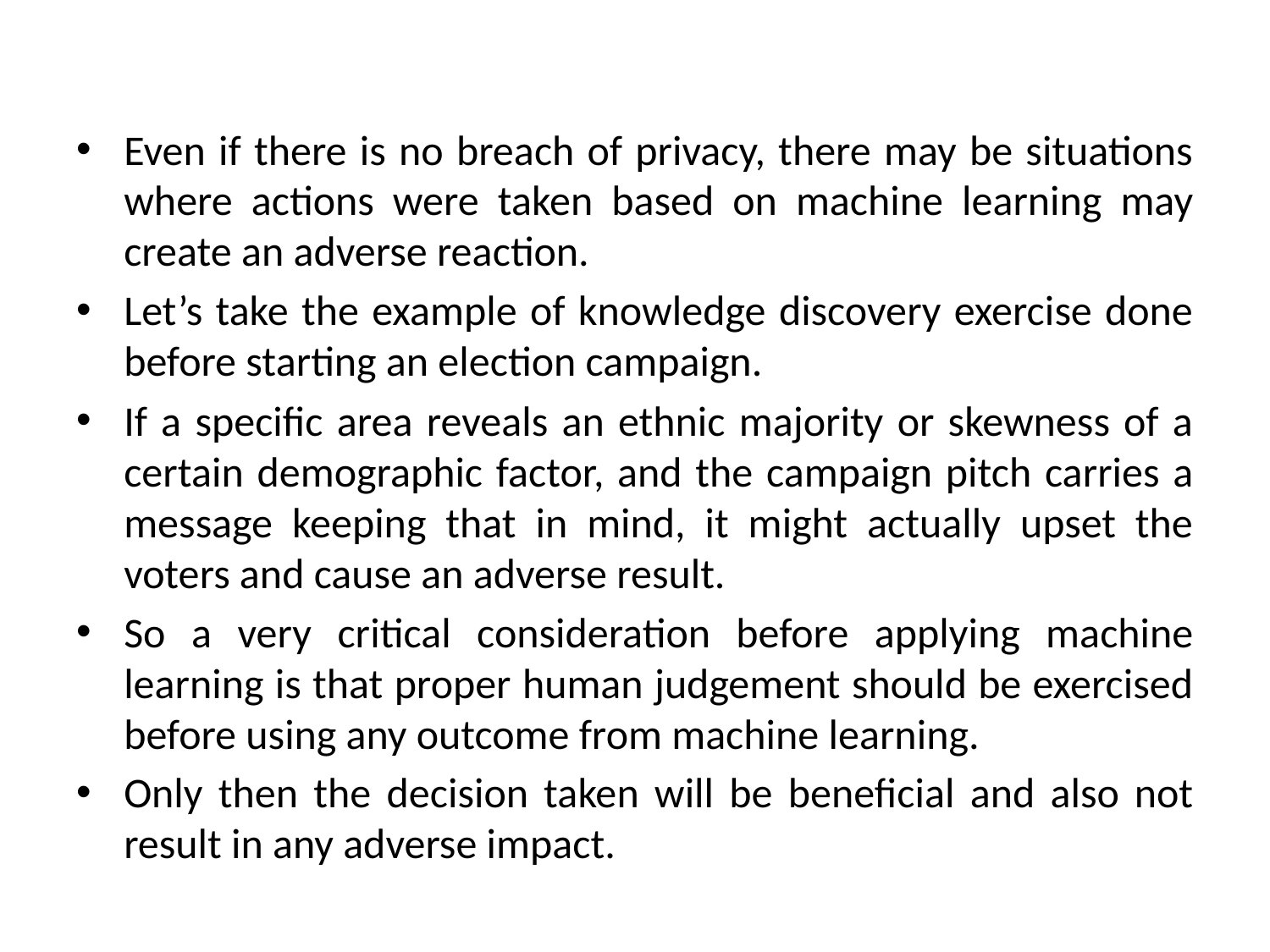

Even if there is no breach of privacy, there may be situations where actions were taken based on machine learning may create an adverse reaction.
Let’s take the example of knowledge discovery exercise done before starting an election campaign.
If a specific area reveals an ethnic majority or skewness of a certain demographic factor, and the campaign pitch carries a message keeping that in mind, it might actually upset the voters and cause an adverse result.
So a very critical consideration before applying machine learning is that proper human judgement should be exercised before using any outcome from machine learning.
Only then the decision taken will be beneficial and also not result in any adverse impact.